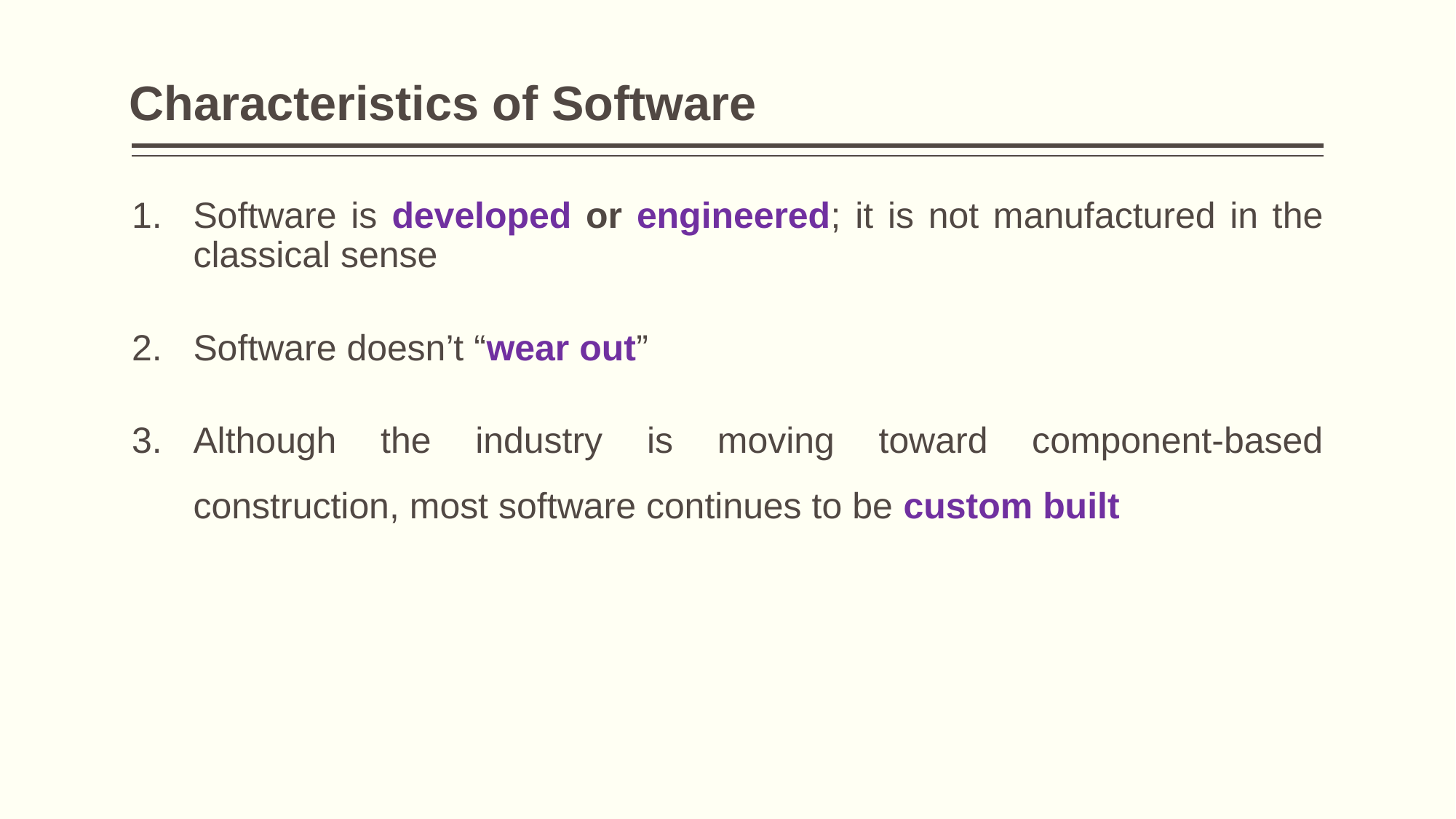

# Characteristics of Software
Software is developed or engineered; it is not manufactured in the classical sense
Software doesn’t “wear out”
Although the industry is moving toward component-based construction, most software continues to be custom built